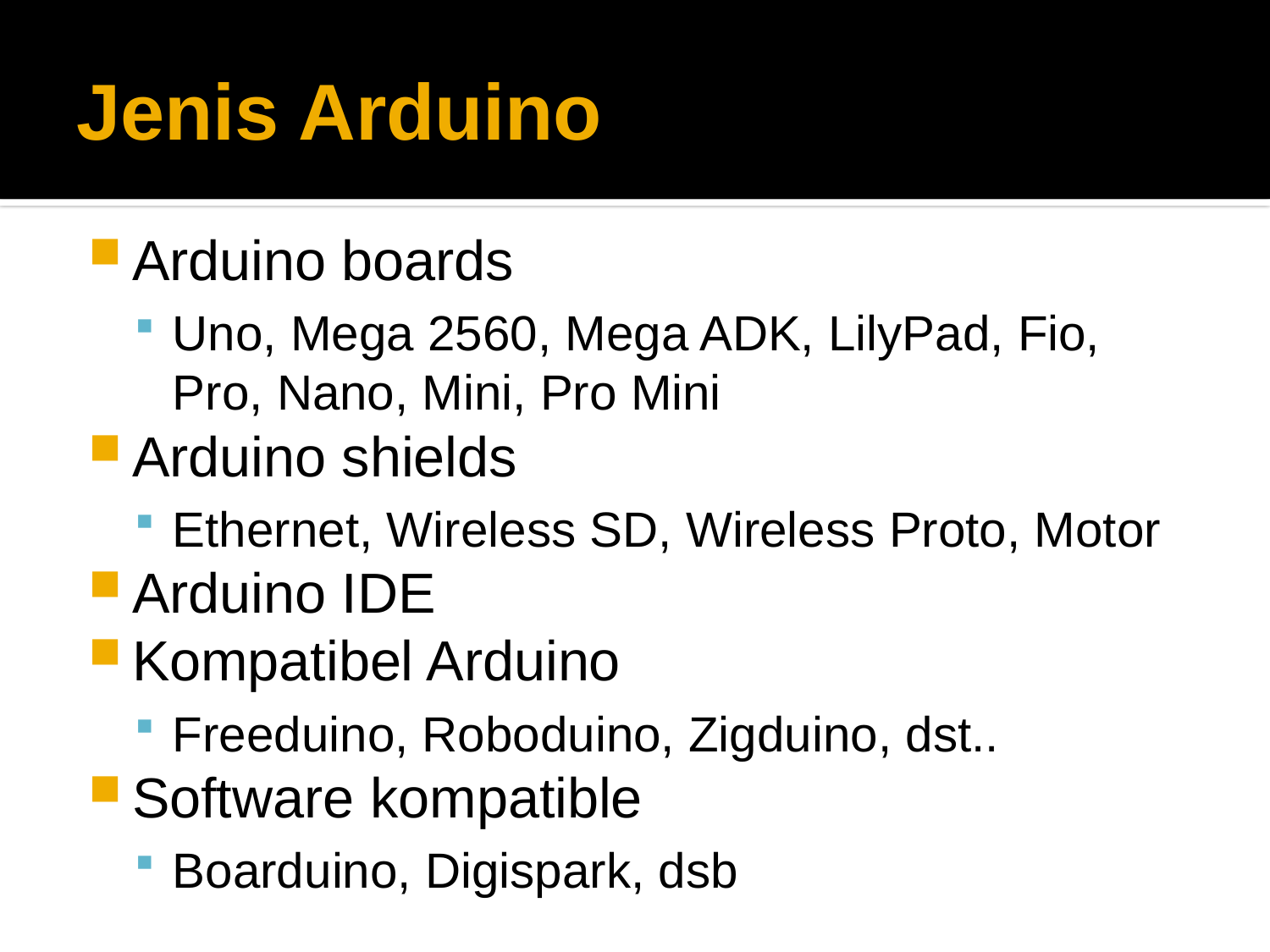

# Jenis Arduino
Arduino boards
Uno, Mega 2560, Mega ADK, LilyPad, Fio, Pro, Nano, Mini, Pro Mini
Arduino shields
Ethernet, Wireless SD, Wireless Proto, Motor
Arduino IDE
Kompatibel Arduino
Freeduino, Roboduino, Zigduino, dst..
Software kompatible
Boarduino, Digispark, dsb